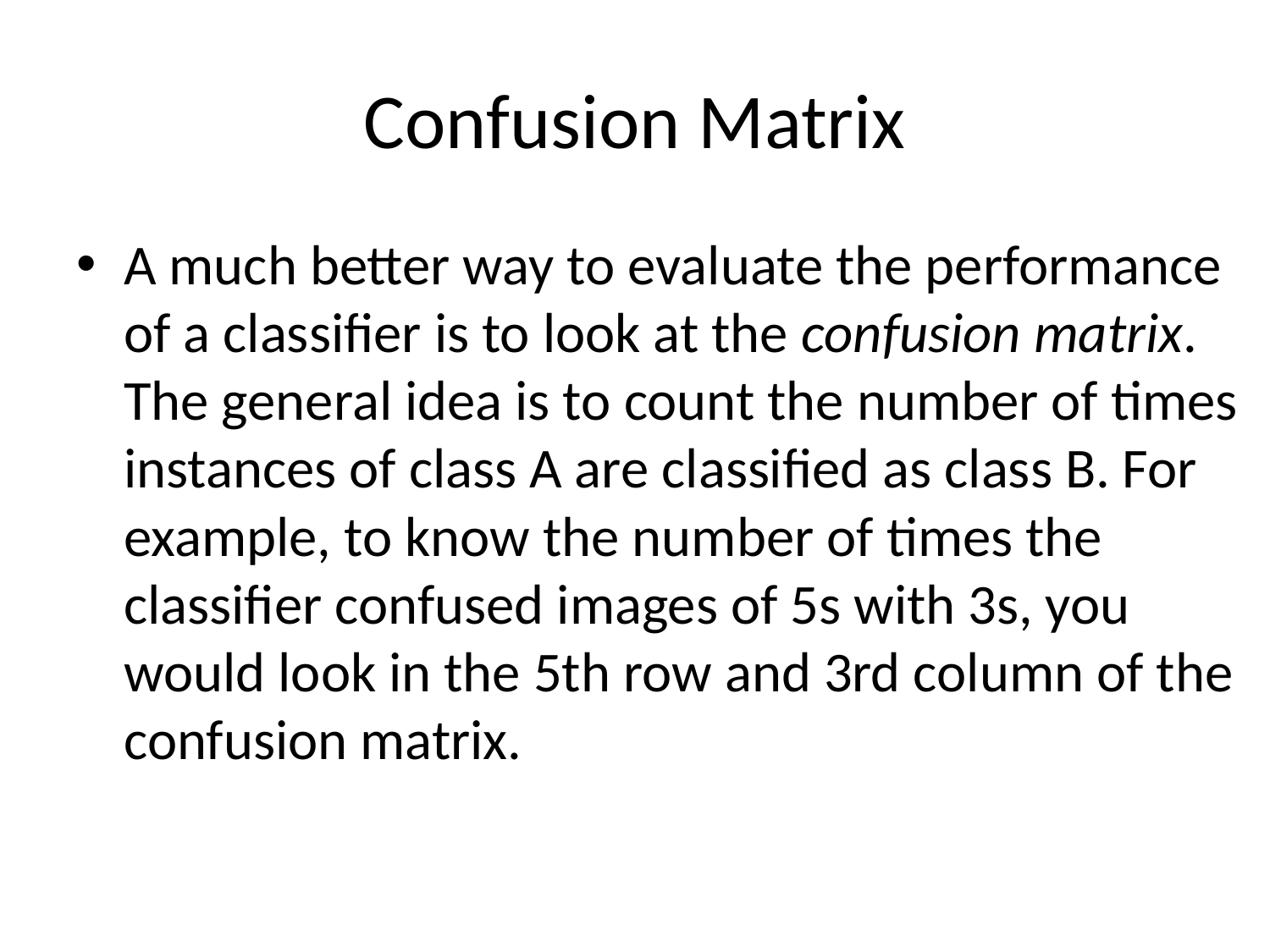

# Confusion Matrix
A much better way to evaluate the performance of a classifier is to look at the confusion matrix. The general idea is to count the number of times instances of class A are classified as class B. For example, to know the number of times the classifier confused images of 5s with 3s, you would look in the 5th row and 3rd column of the confusion matrix.